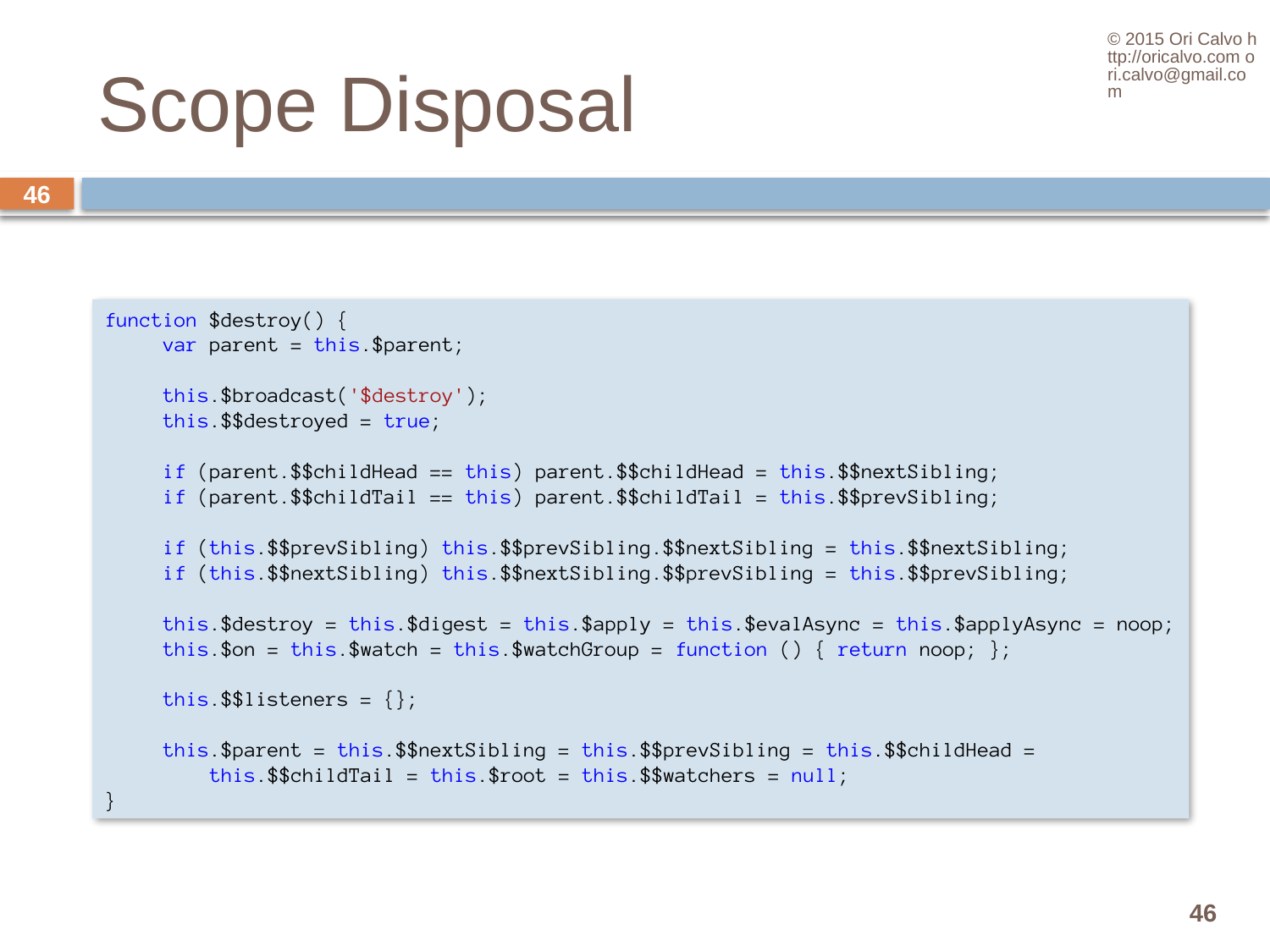

© 2015 Ori Calvo http://oricalvo.com ori.calvo@gmail.com
# Scope Disposal
46
function $destroy() {
     var parent = this.$parent;

     this.$broadcast('$destroy');
     this.$$destroyed = true;

     if (parent.$$childHead == this) parent.$$childHead = this.$$nextSibling;
     if (parent.$$childTail == this) parent.$$childTail = this.$$prevSibling;

     if (this.$$prevSibling) this.$$prevSibling.$$nextSibling = this.$$nextSibling;
     if (this.$$nextSibling) this.$$nextSibling.$$prevSibling = this.$$prevSibling;

     this.$destroy = this.$digest = this.$apply = this.$evalAsync = this.$applyAsync = noop;
     this.$on = this.$watch = this.$watchGroup = function () { return noop; };

     this.$$listeners = {};

     this.$parent = this.$$nextSibling = this.$$prevSibling = this.$$childHead =
         this.$$childTail = this.$root = this.$$watchers = null;
}